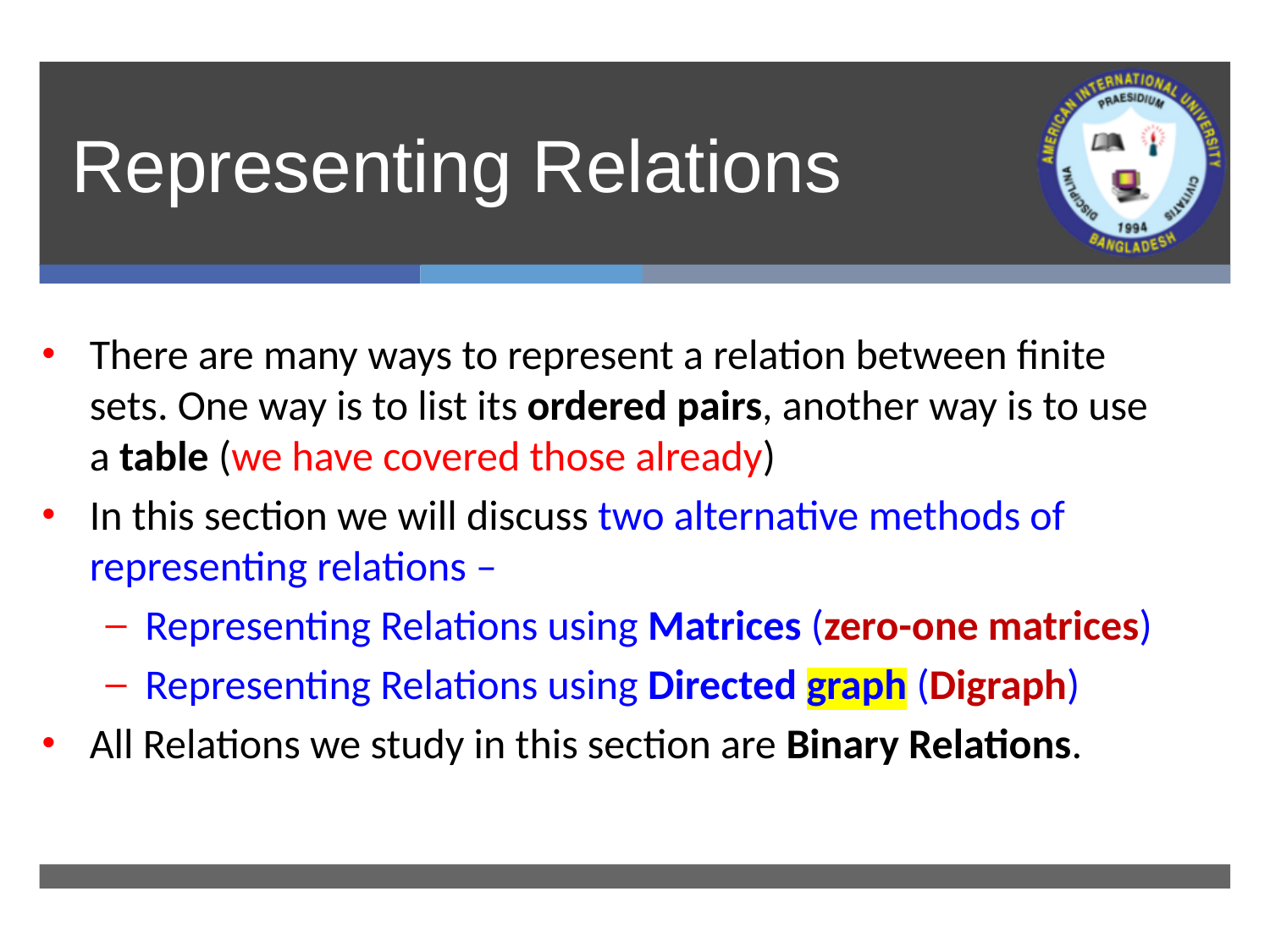

# Representing Relations
There are many ways to represent a relation between finite sets. One way is to list its ordered pairs, another way is to use a table (we have covered those already)
In this section we will discuss two alternative methods of representing relations –
Representing Relations using Matrices (zero-one matrices)
Representing Relations using Directed graph (Digraph)
All Relations we study in this section are Binary Relations.